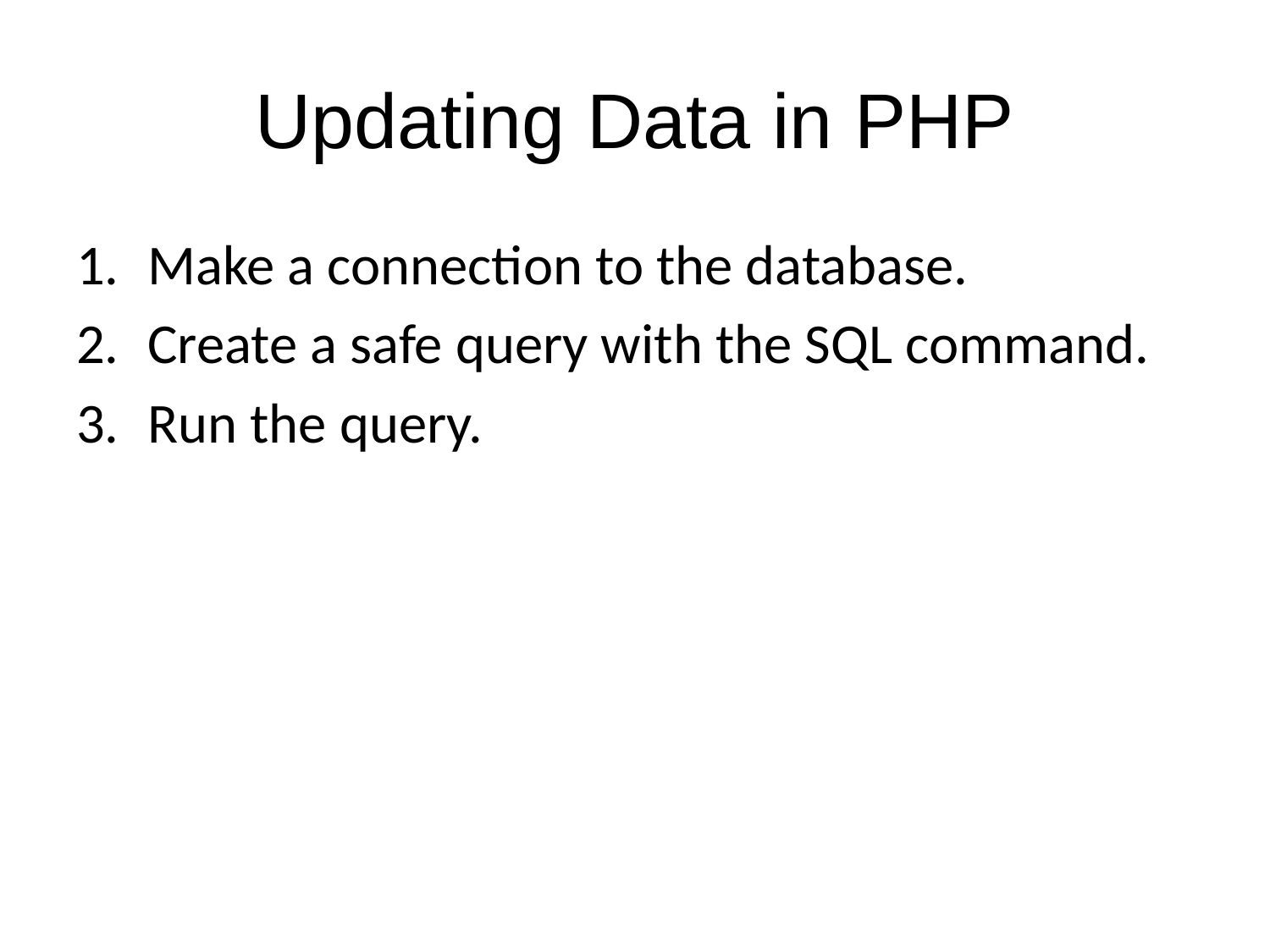

# Updating Data in PHP
Make a connection to the database.
Create a safe query with the SQL command.
Run the query.